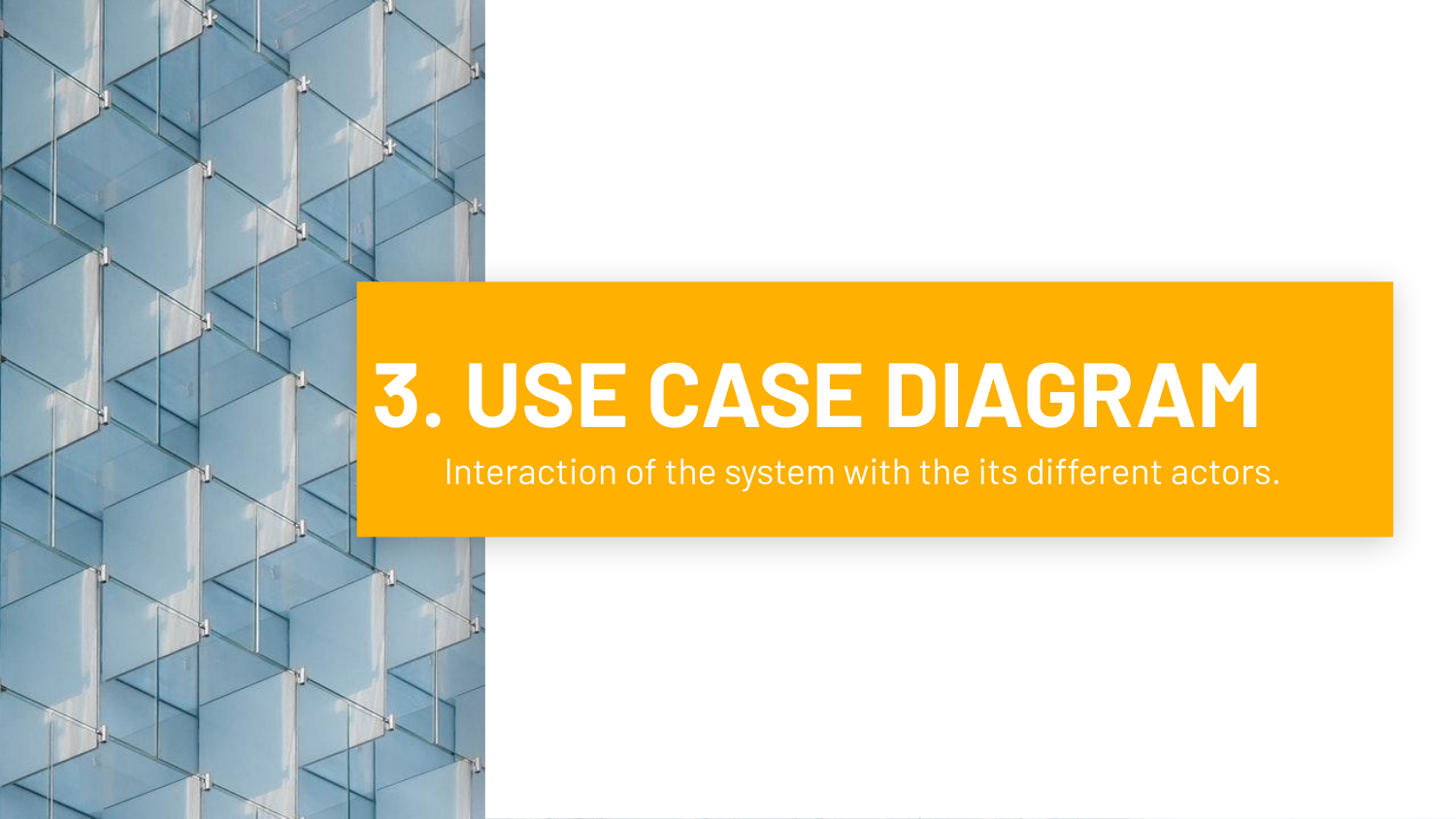

# 3. USE CASE DIAGRAM
  Interaction of the system with the its different actors.